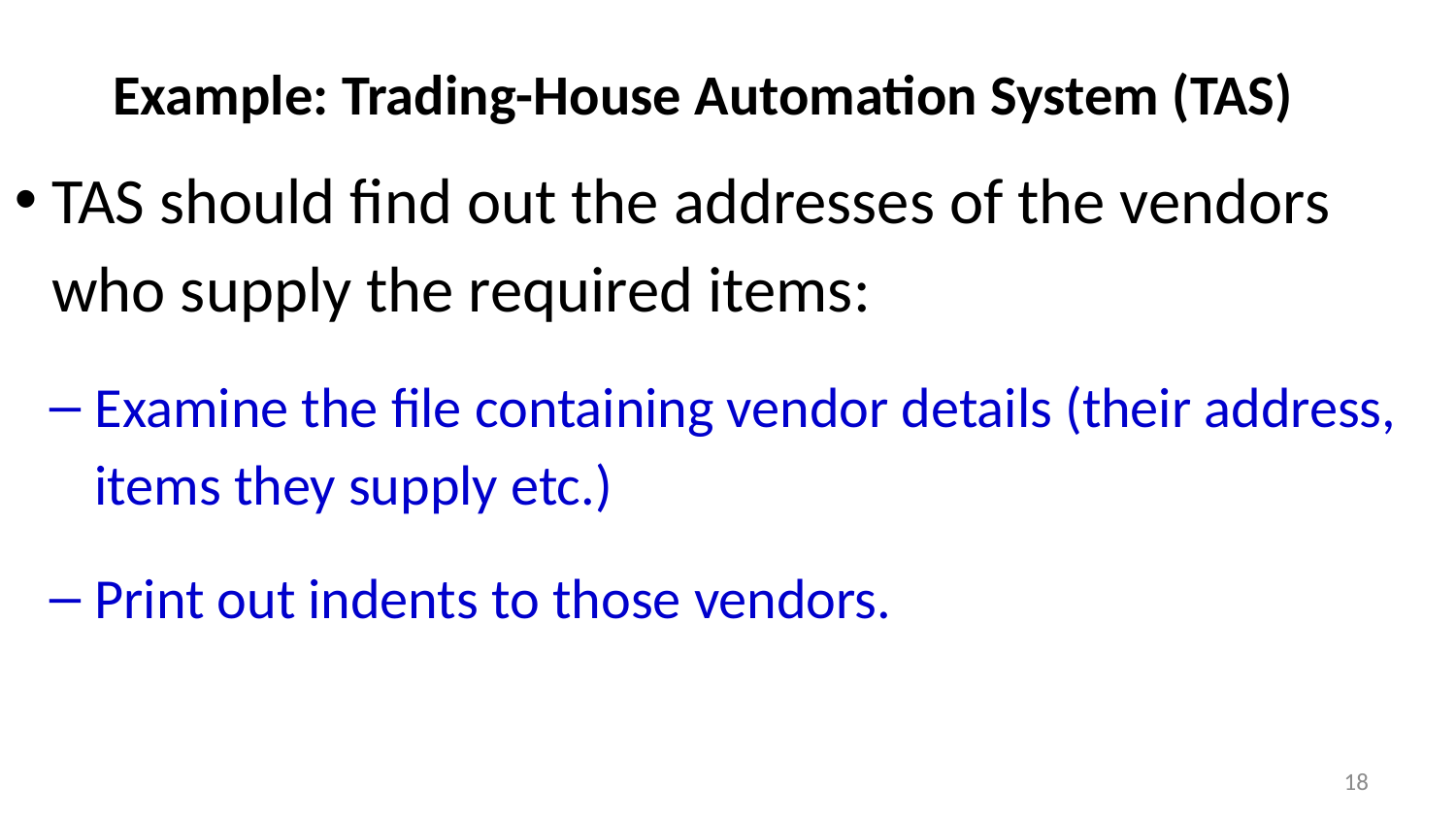

# Example: Trading-House Automation System (TAS)
TAS should find out the addresses of the vendors who supply the required items:
Examine the file containing vendor details (their address, items they supply etc.)
Print out indents to those vendors.
18